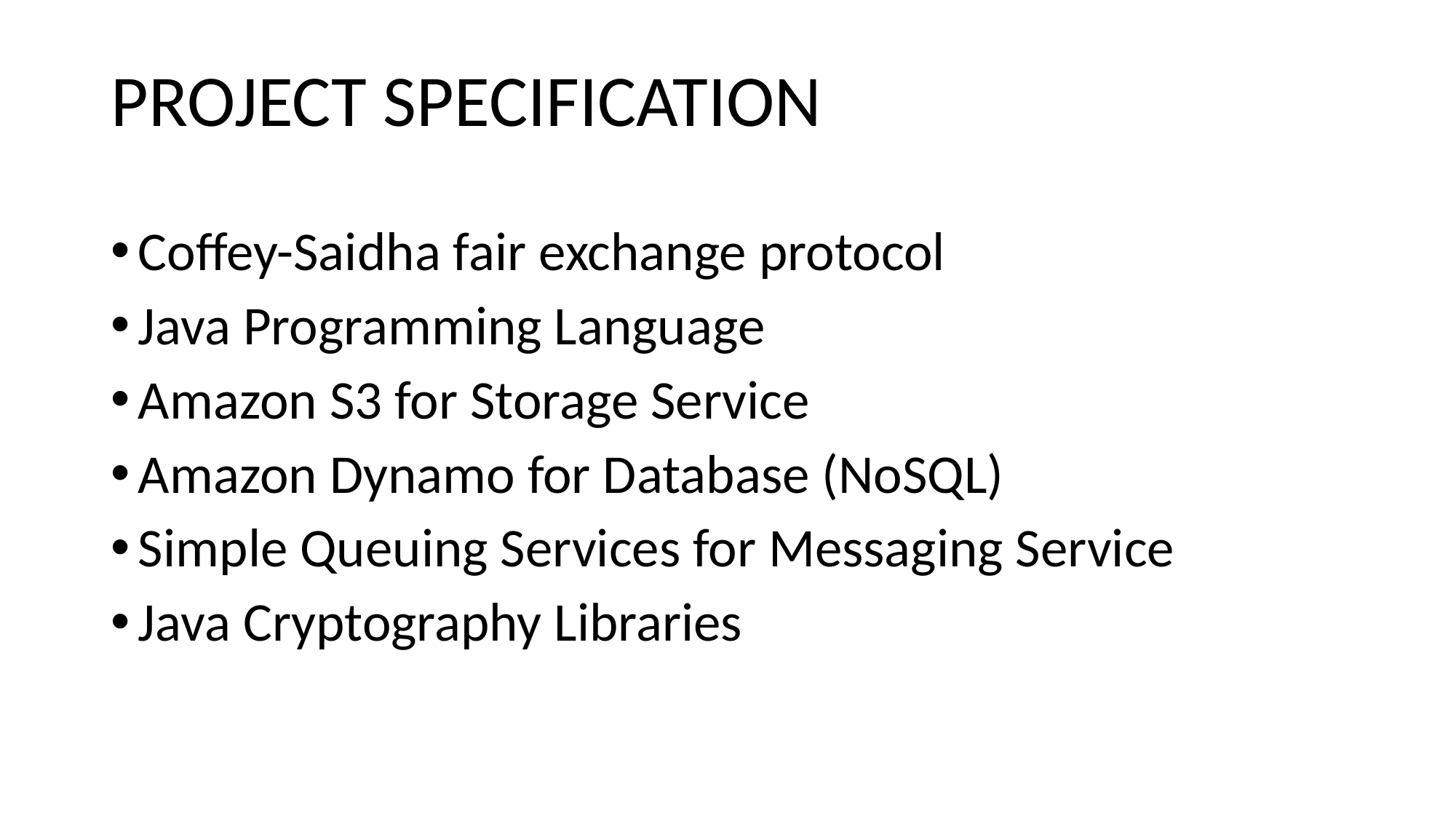

# PROJECT SPECIFICATION
Coffey-Saidha fair exchange protocol
Java Programming Language
Amazon S3 for Storage Service
Amazon Dynamo for Database (NoSQL)
Simple Queuing Services for Messaging Service
Java Cryptography Libraries